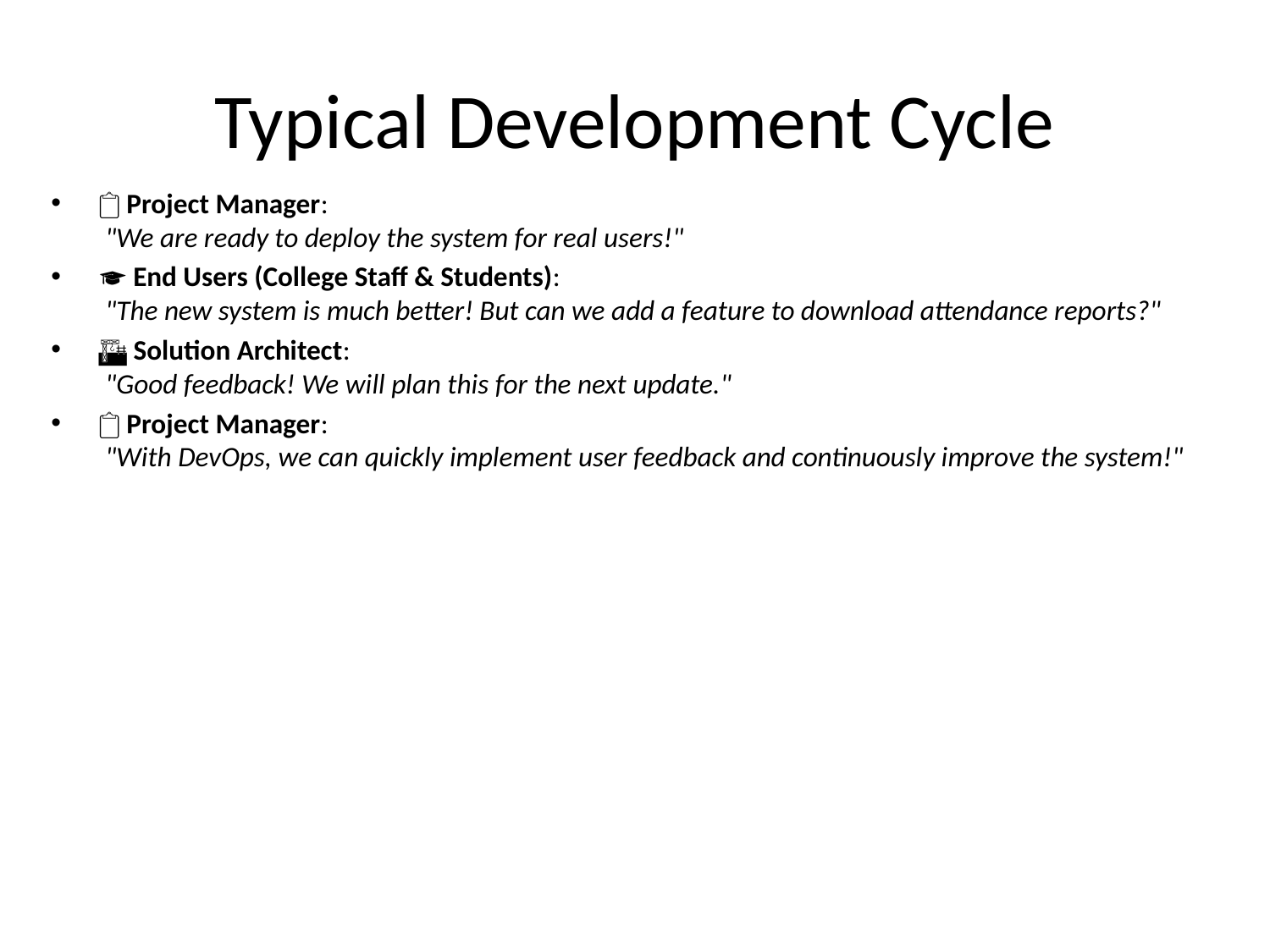

# Typical Development Cycle
📋 Project Manager:
 "We are ready to deploy the system for real users!"
🎓 End Users (College Staff & Students):
 "The new system is much better! But can we add a feature to download attendance reports?"
🏗️ Solution Architect:
 "Good feedback! We will plan this for the next update."
📋 Project Manager:
 "With DevOps, we can quickly implement user feedback and continuously improve the system!"